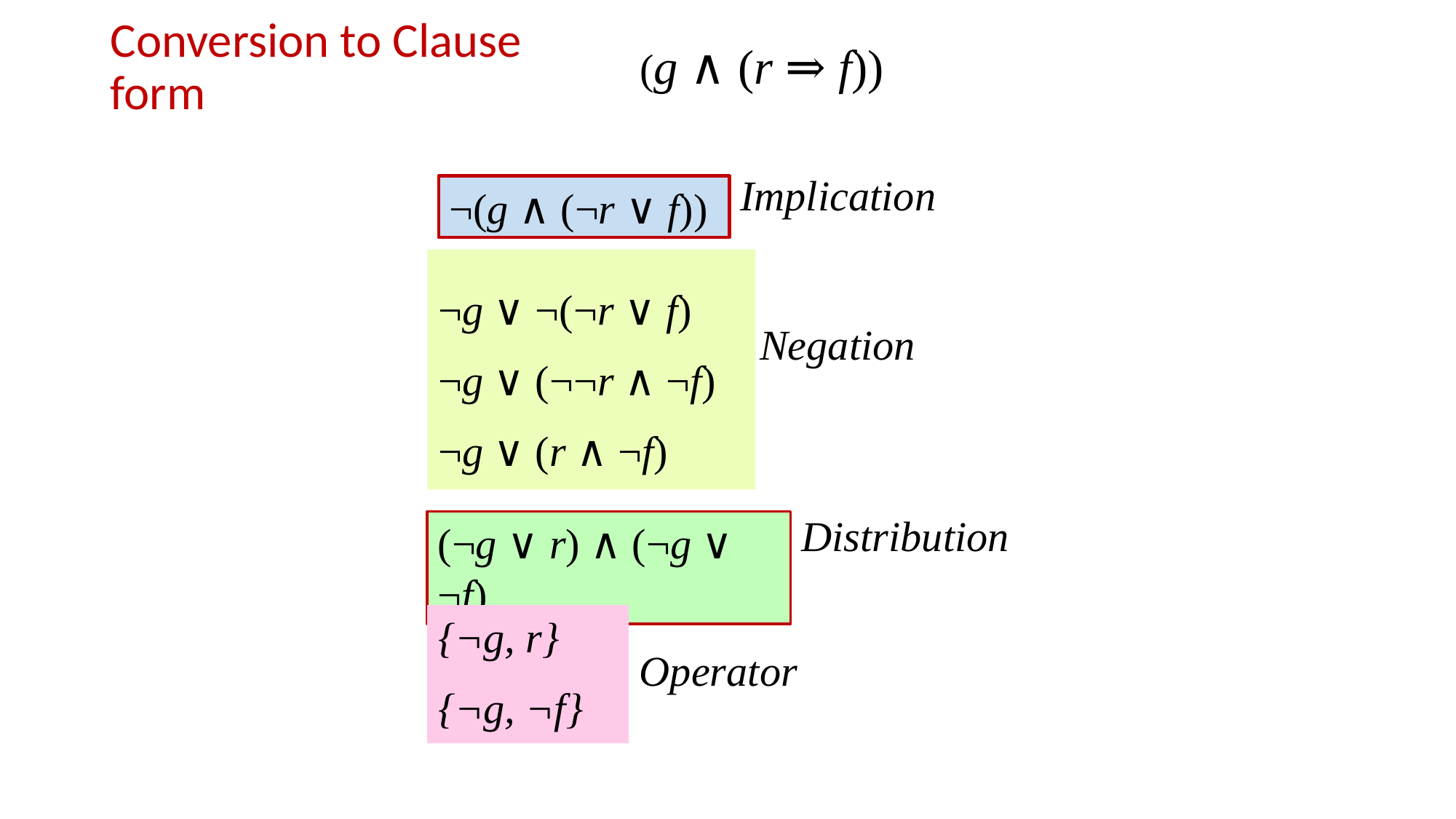

(g ∧ (r ⇒ f))
# Conversion to Clause form
Implication
¬(g ∧ (¬r ∨ f))
| ¬g ∨ ¬(¬r ∨ f) ¬g ∨ (¬¬r ∧ ¬f) ¬g ∨ (r ∧ ¬f) |
| --- |
Negation
Distribution
(¬g ∨ r) ∧ (¬g ∨ ¬f)
| {¬g, r} {¬g, ¬f} |
| --- |
Operator